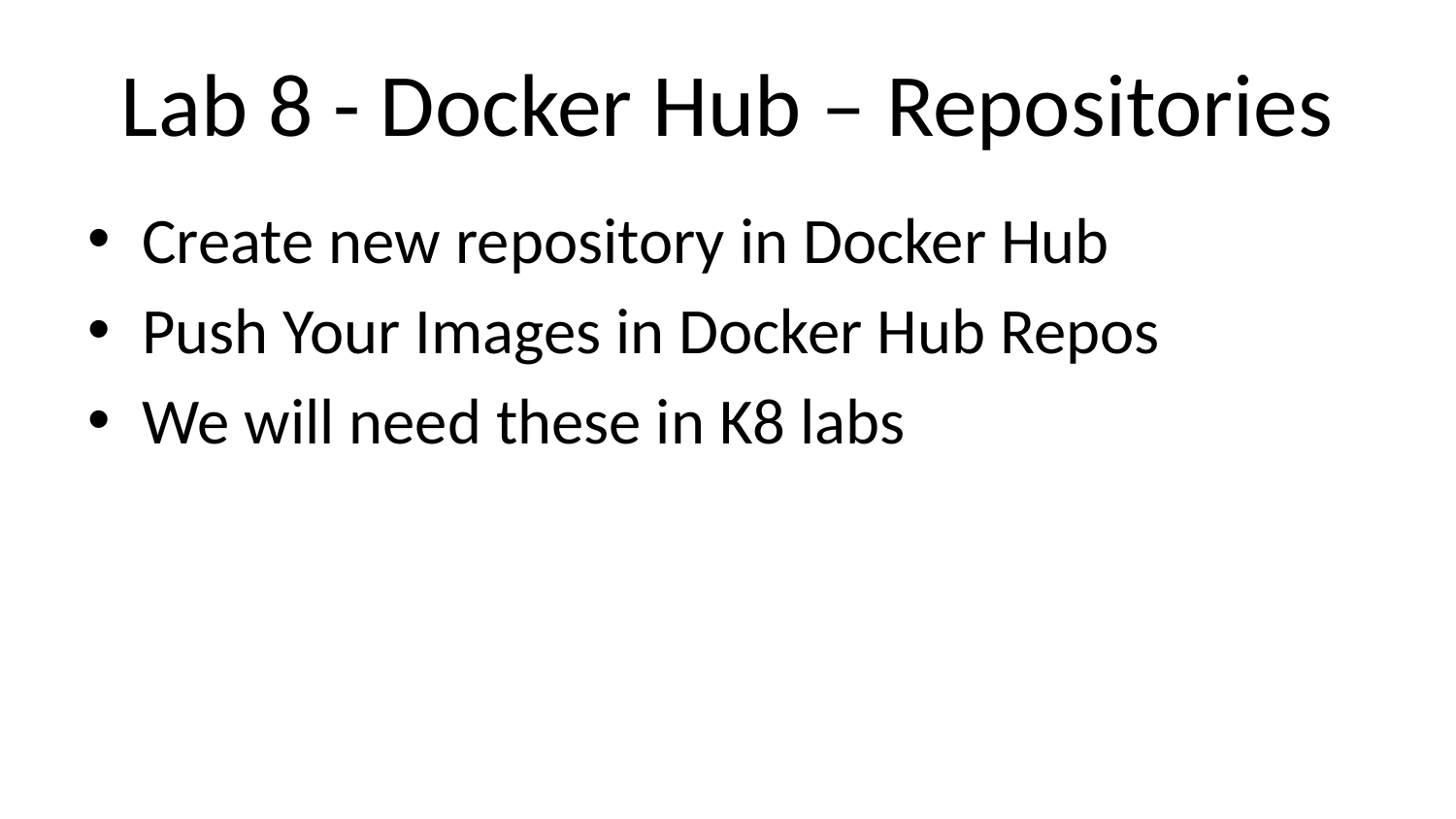

# Lab 8 - Docker Hub – Repositories
Create new repository in Docker Hub
Push Your Images in Docker Hub Repos
We will need these in K8 labs